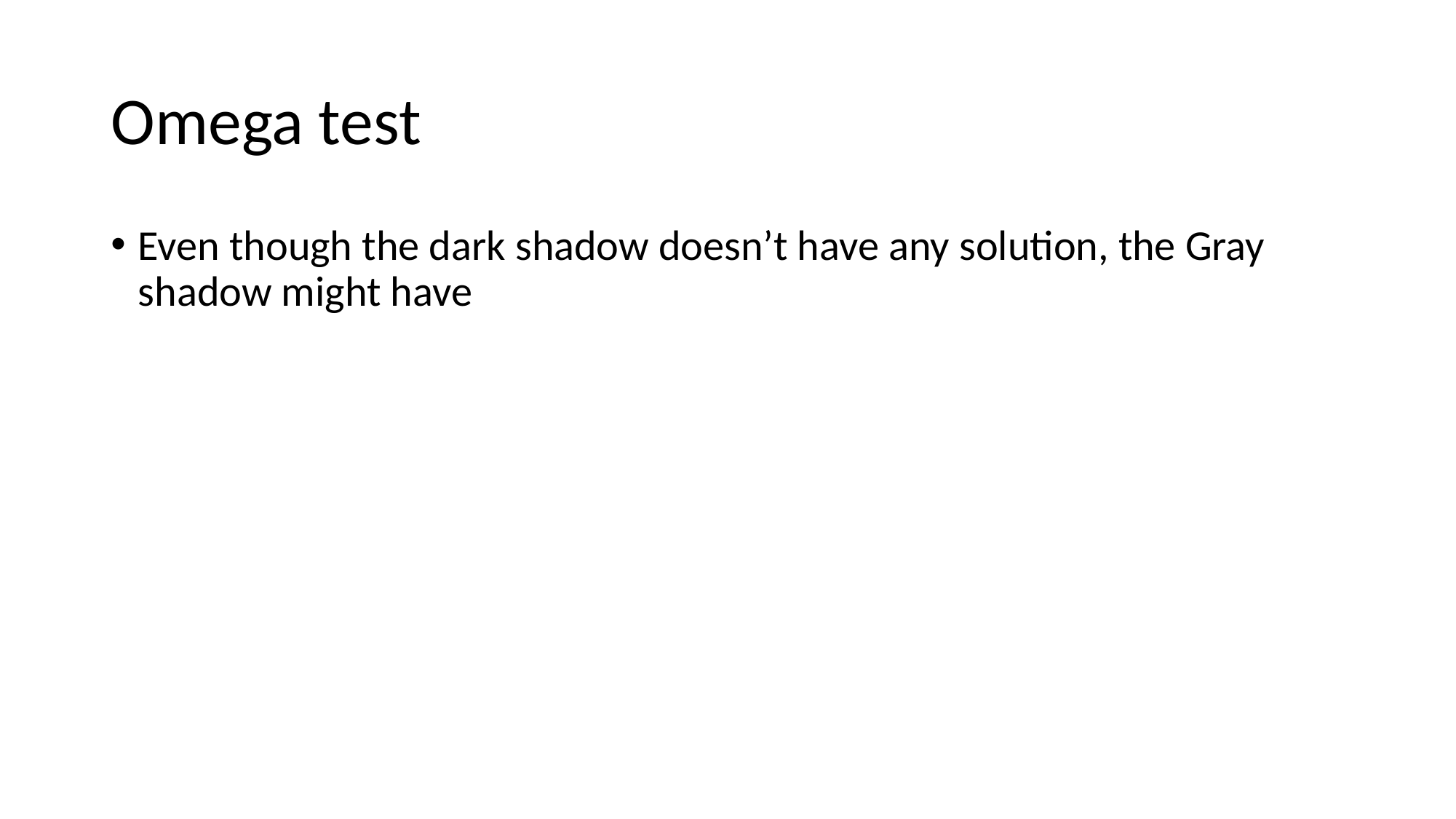

# Omega test
Even though the dark shadow doesn’t have any solution, the Gray shadow might have